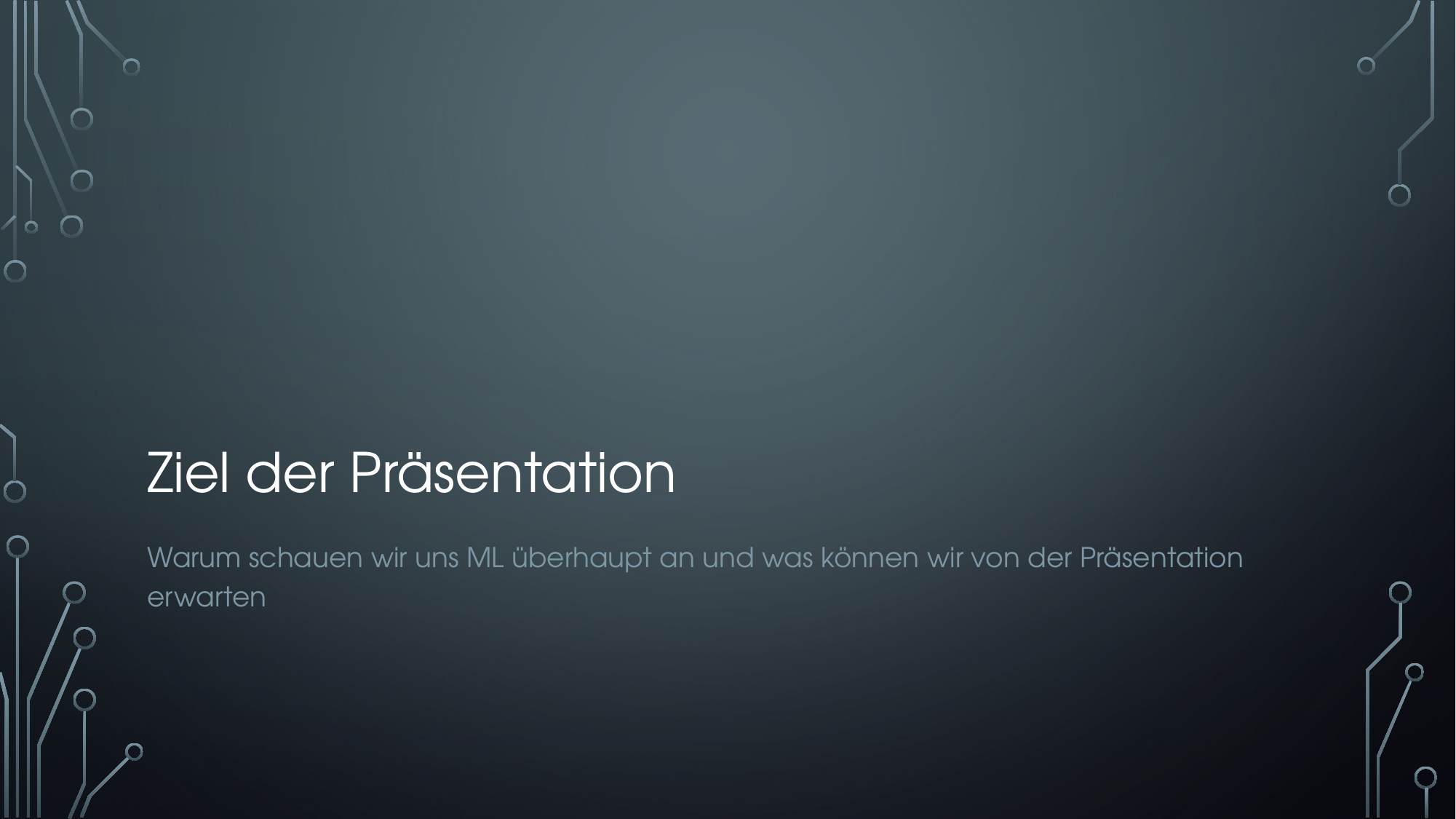

# Ziel der Präsentation
Warum schauen wir uns ML überhaupt an und was können wir von der Präsentation erwarten